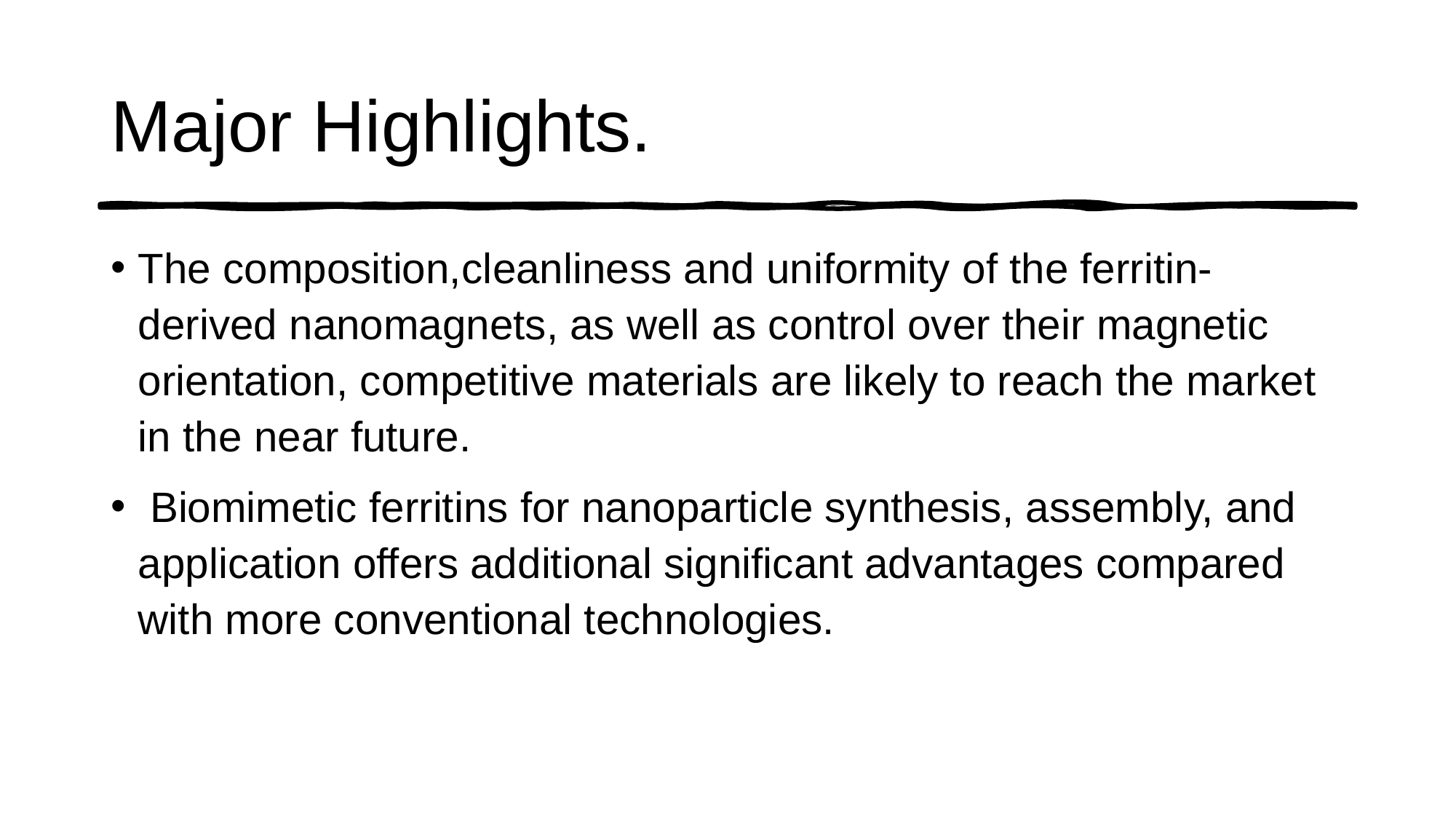

# Major Highlights.
The composition,cleanliness and uniformity of the ferritin-derived nanomagnets, as well as control over their magnetic orientation, competitive materials are likely to reach the market in the near future.
 Biomimetic ferritins for nanoparticle synthesis, assembly, and application offers additional significant advantages compared with more conventional technologies.